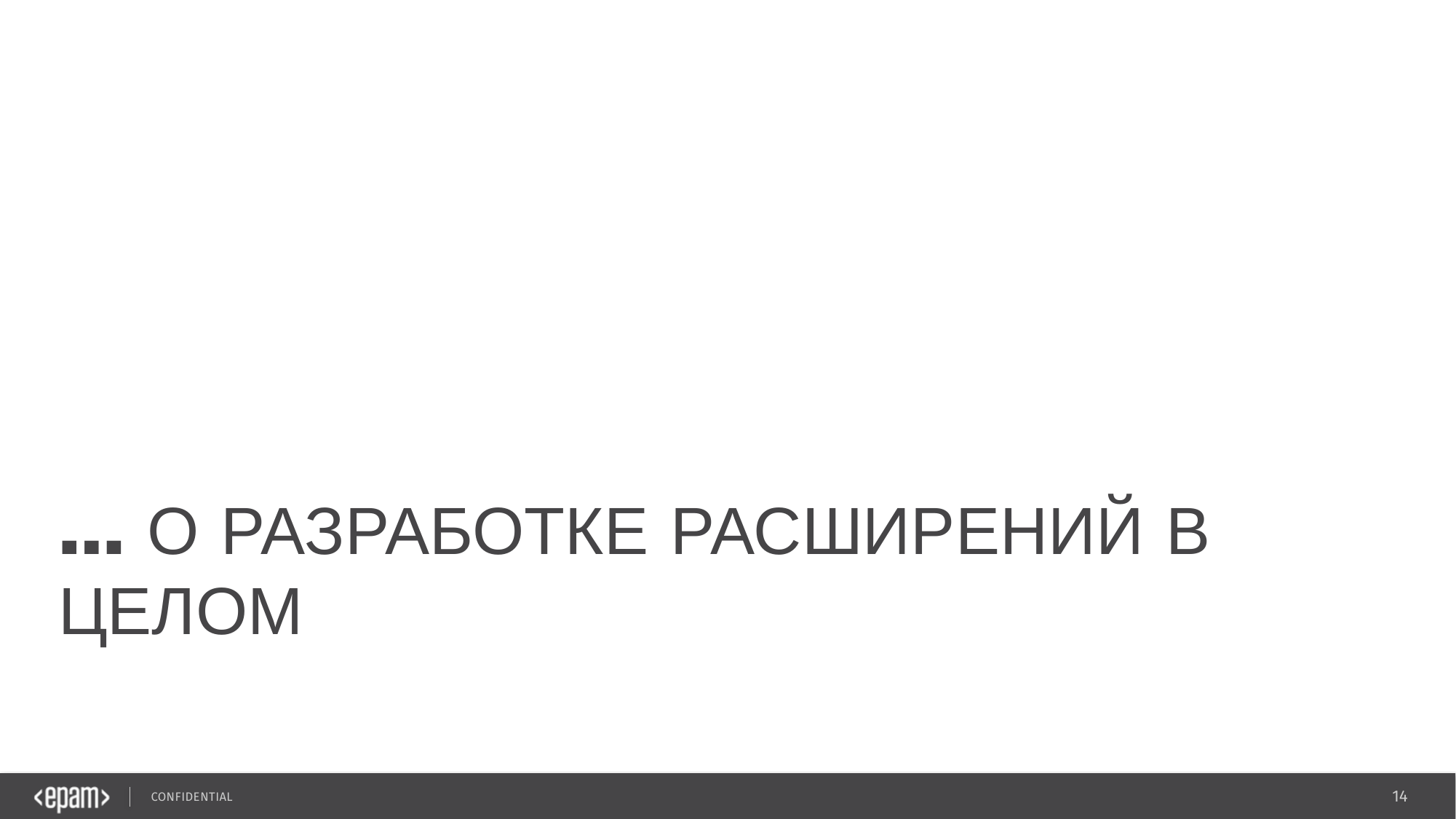

# … о разработке расширений в целом